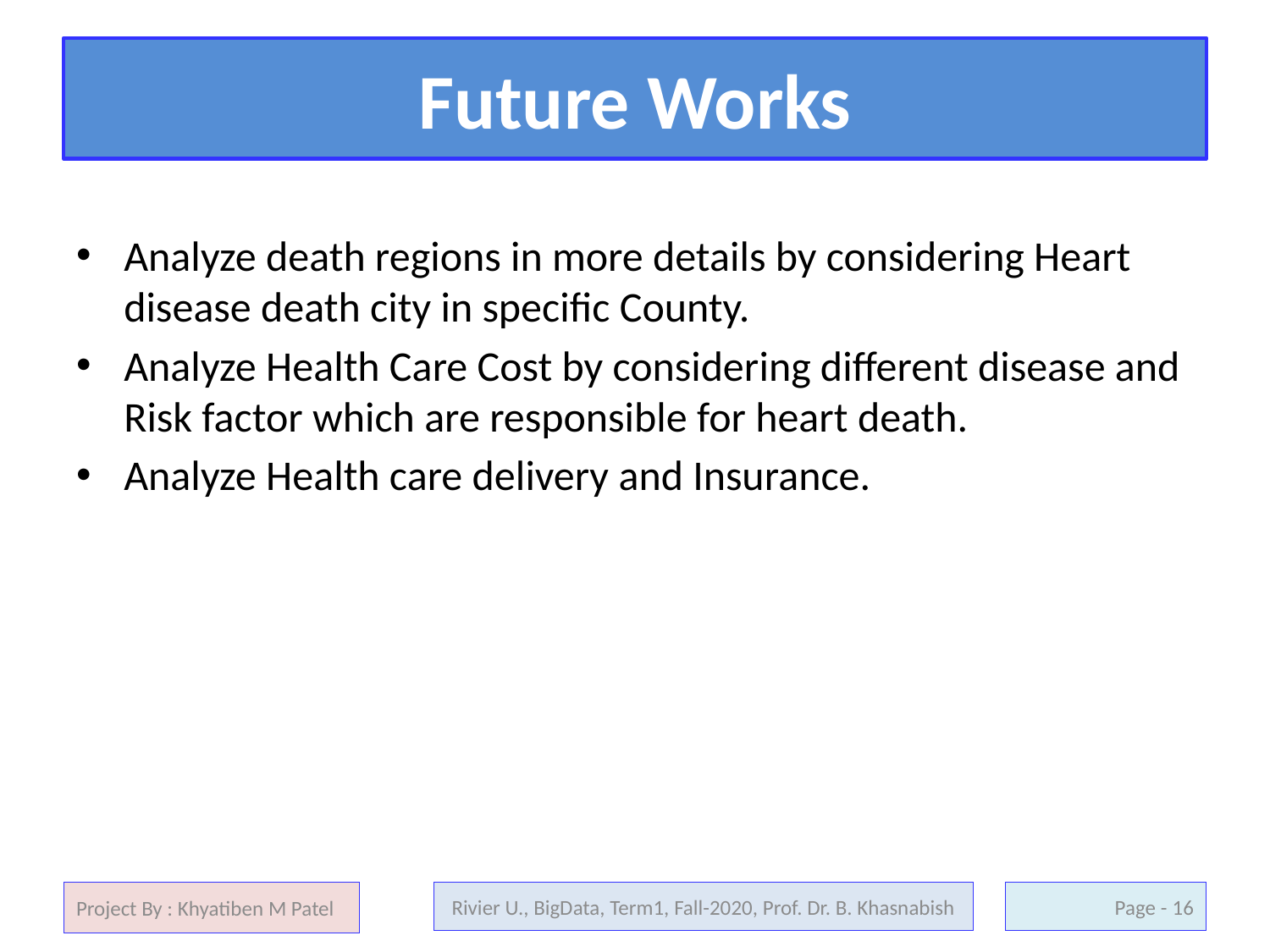

# Future Works
Analyze death regions in more details by considering Heart disease death city in specific County.
Analyze Health Care Cost by considering different disease and  Risk factor which are responsible for heart death.
Analyze Health care delivery and Insurance.

Project By : Khyatiben M Patel
Rivier U., BigData, Term1, Fall-2020, Prof. Dr. B. Khasnabish
16